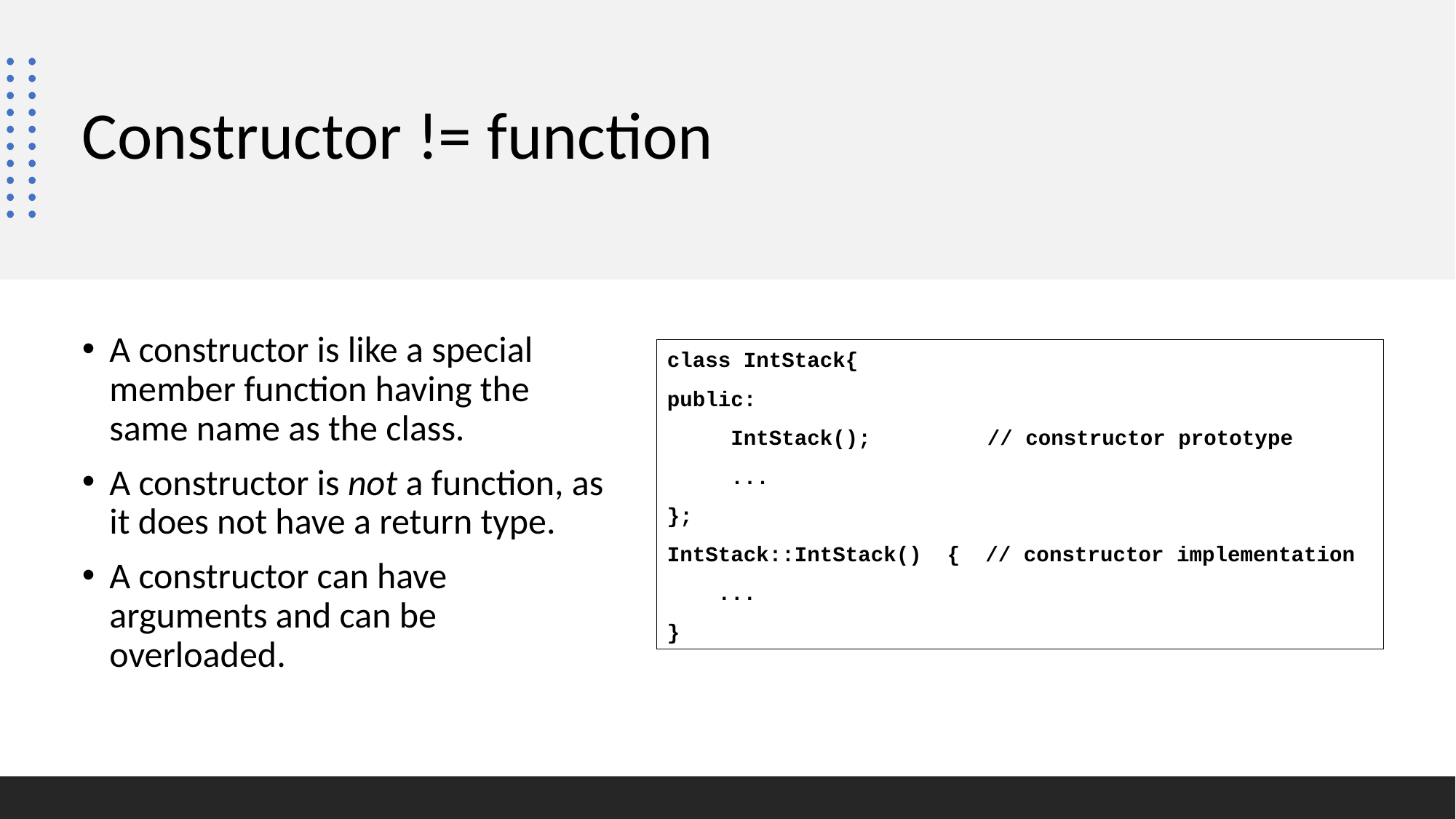

# Constructor != function

A constructor is like a special member function having the same name as the class.
A constructor is not a function, as it does not have a return type.
A constructor can have arguments and can be overloaded.
class IntStack{
public:
     IntStack();	        // constructor prototype
     ...
};
IntStack::IntStack()  {  // constructor implementation
    ...
}